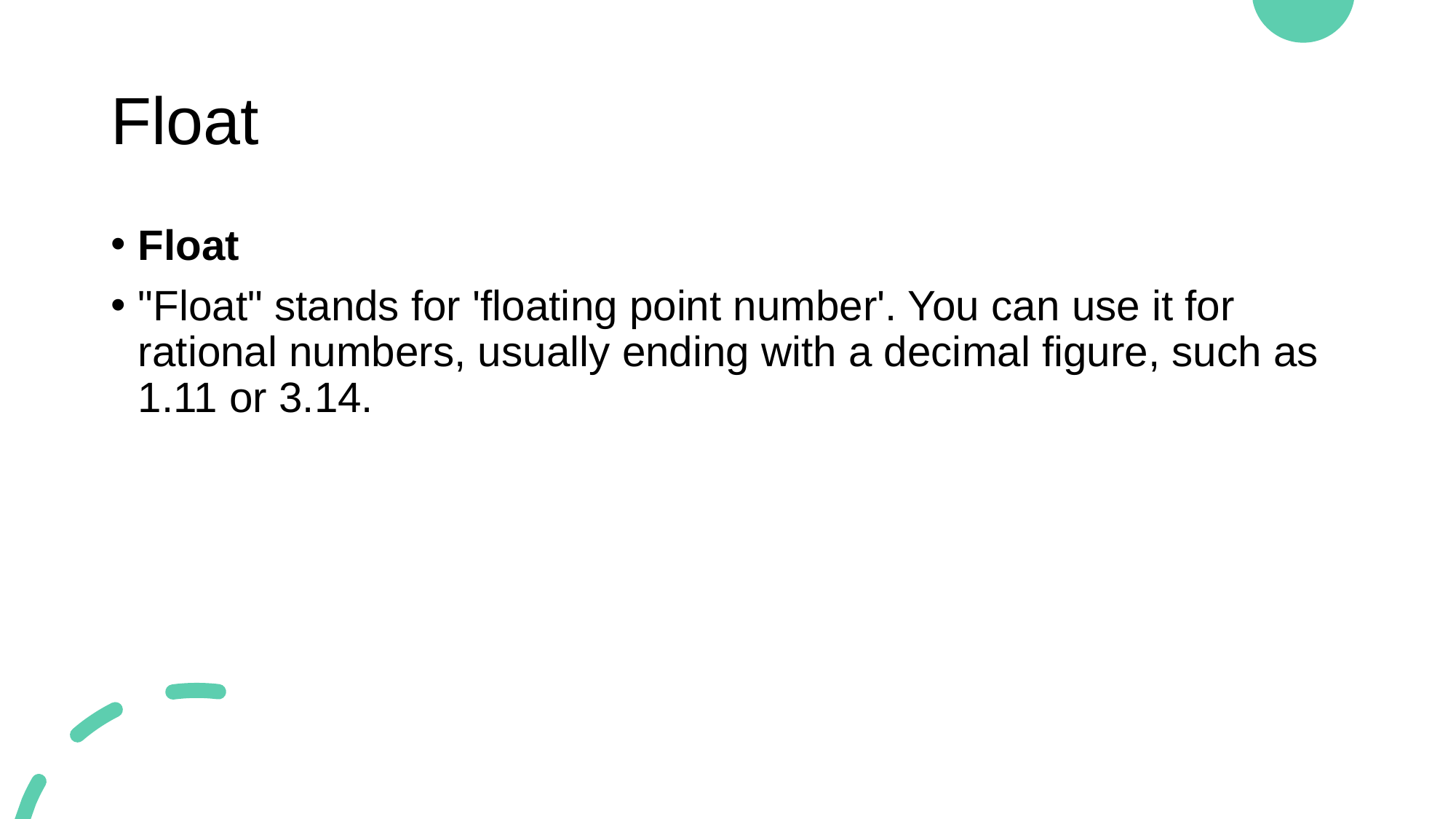

# Float
Float
"Float" stands for 'floating point number'. You can use it for rational numbers, usually ending with a decimal figure, such as 1.11 or 3.14.